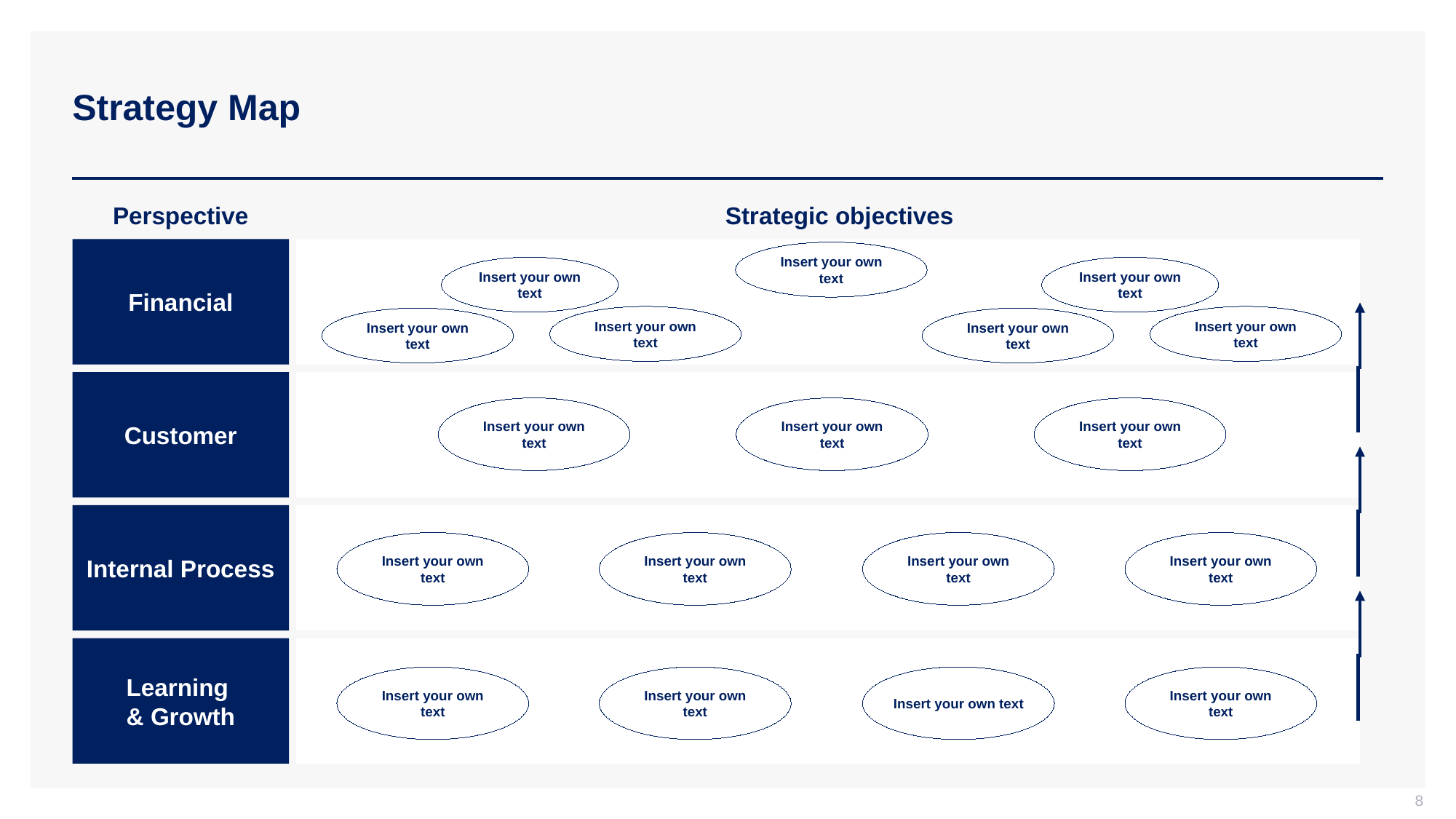

# Strategy Map
Perspective
Strategic objectives
Financial

Insert your own text
Insert your own text
Insert your own text
Insert your own text
Insert your own text
Insert your own text
Insert your own text
Customer

Insert your own text
Insert your own text
Insert your own text
Internal Process

Insert your own text
Insert your own text
Insert your own text
Insert your own text
Learning
& Growth

Insert your own text
Insert your own text
Insert your own text
Insert your own text
8